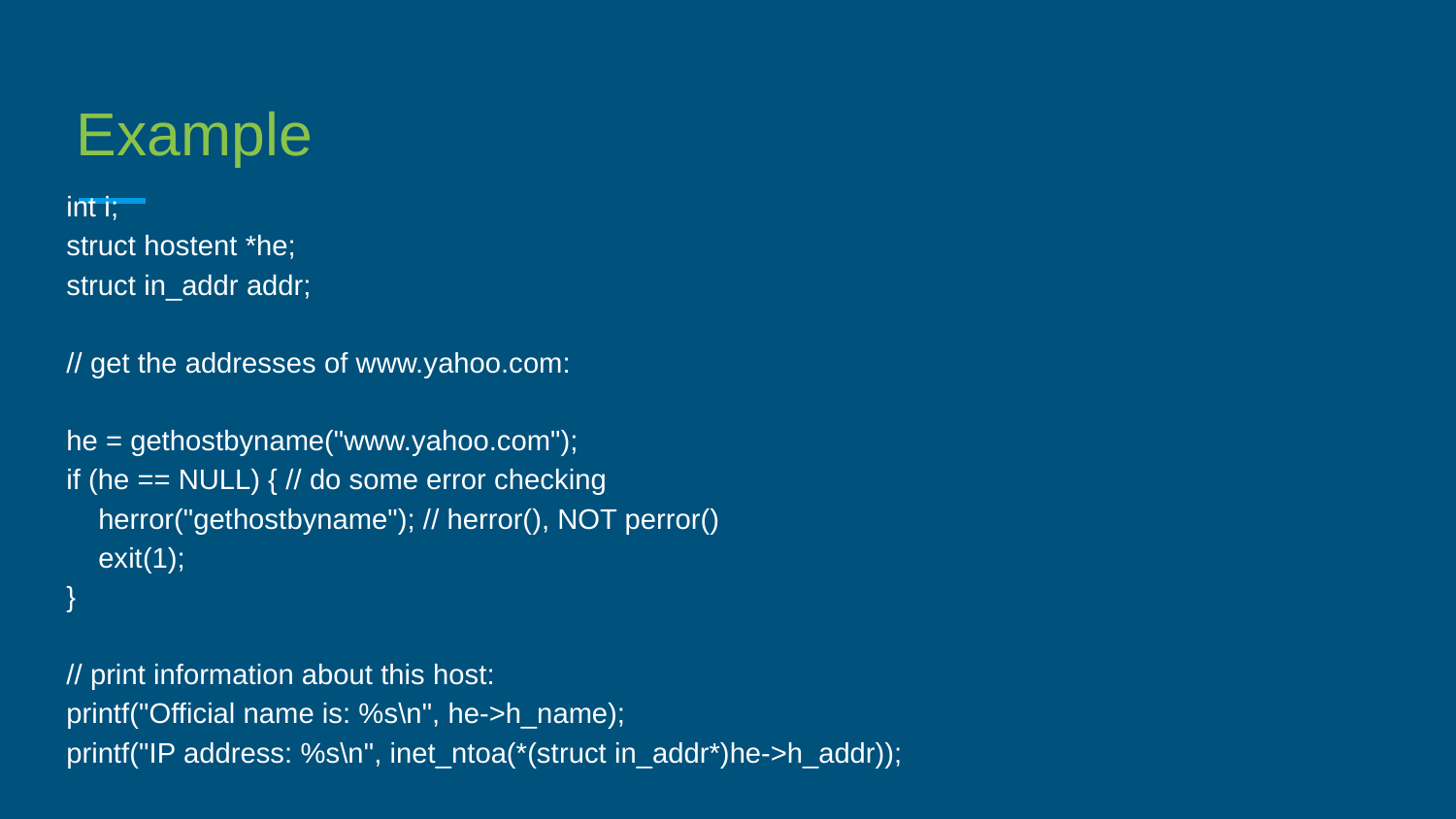

# Example
int i;
struct hostent *he;
struct in_addr addr;

// get the addresses of www.yahoo.com:

he = gethostbyname("www.yahoo.com");
if (he == NULL) { // do some error checking
    herror("gethostbyname"); // herror(), NOT perror()
    exit(1);
}

// print information about this host:
printf("Official name is: %s\n", he->h_name);
printf("IP address: %s\n", inet_ntoa(*(struct in_addr*)he->h_addr));